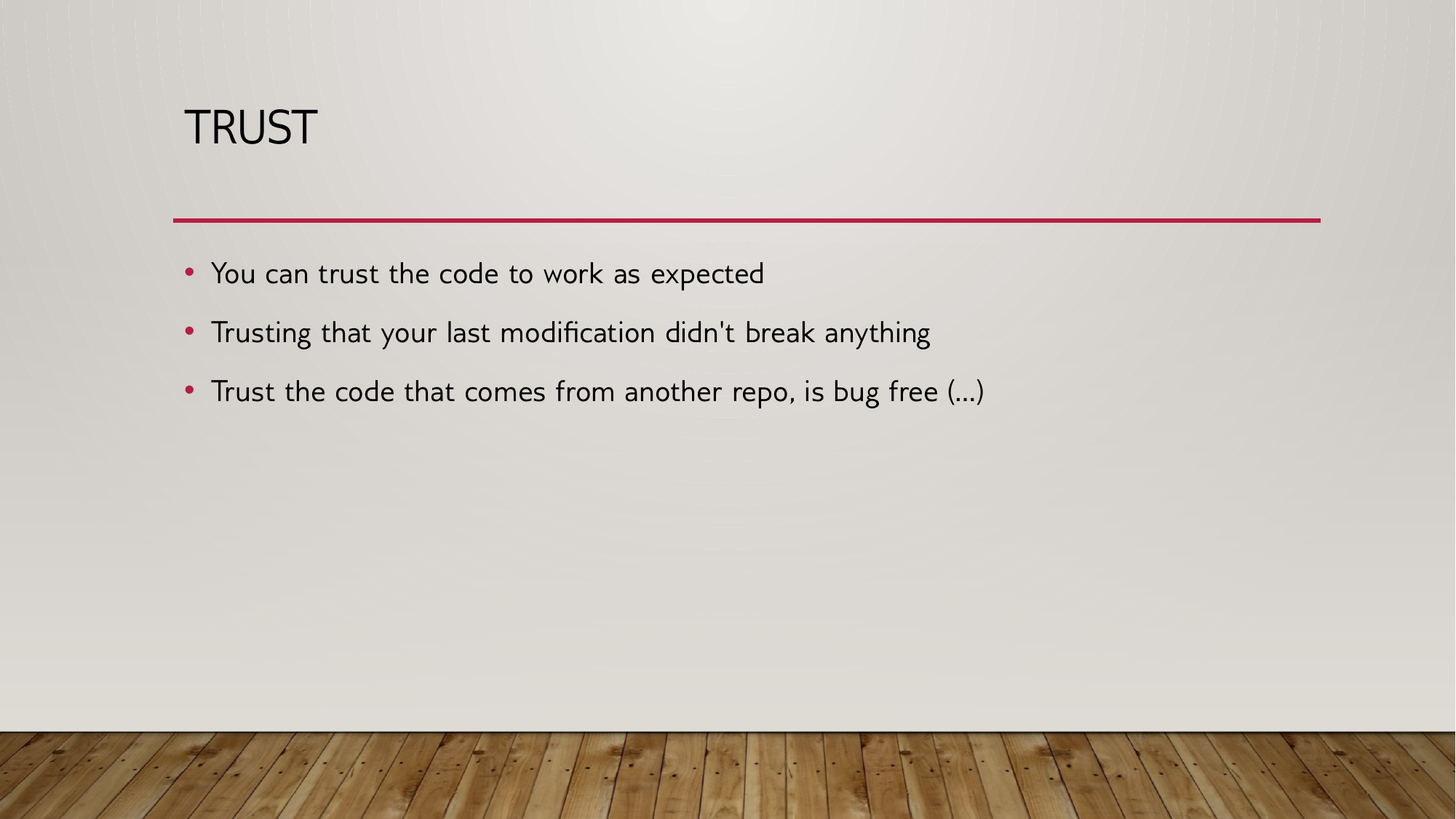

# TRUSt
You can trust the code to work as expected
Trusting that your last modification didn't break anything
Trust the code that comes from another repo, is bug free (…)